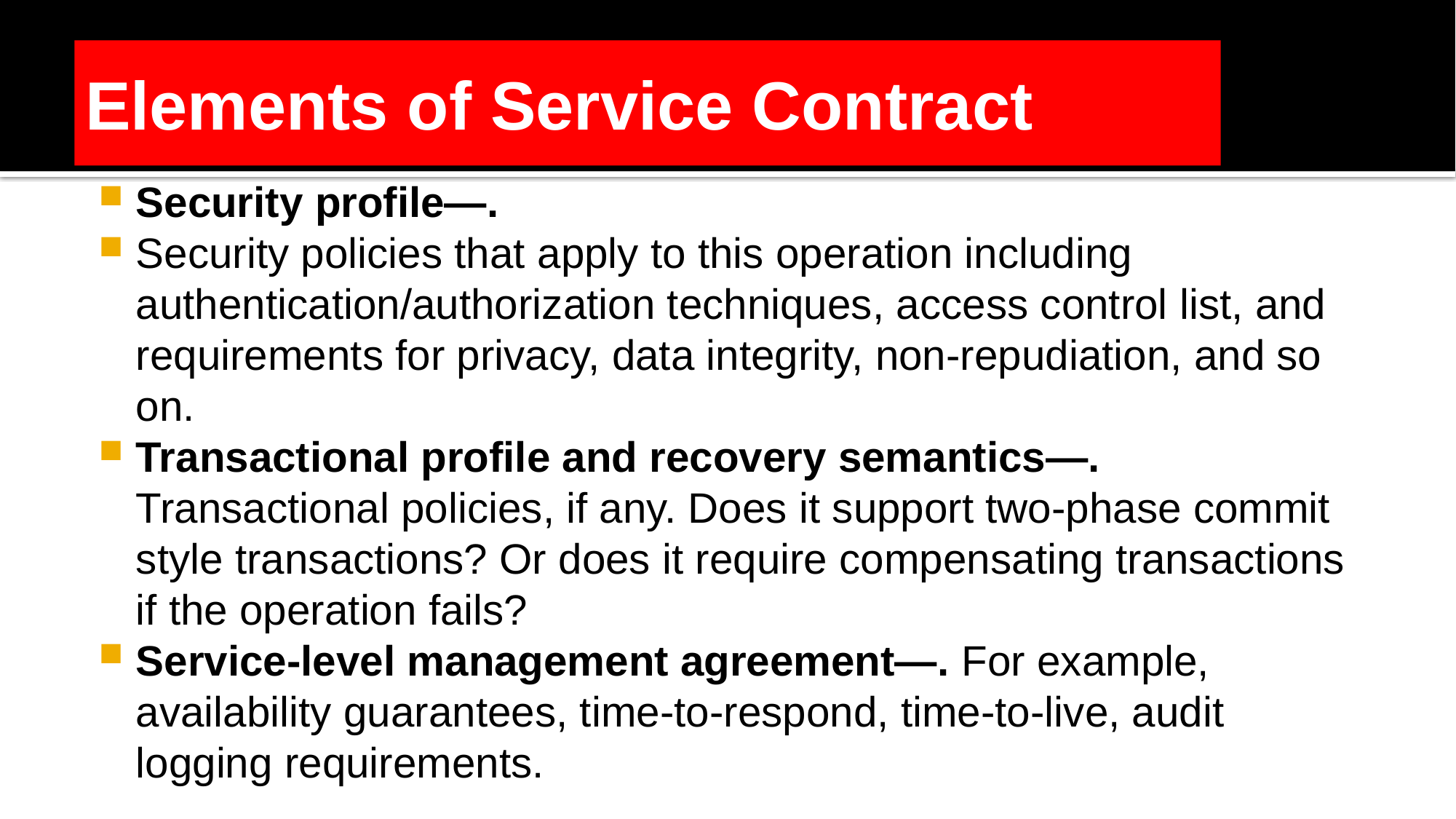

Elements of Service Contract
Security profile—.
Security policies that apply to this operation including authentication/authorization techniques, access control list, and requirements for privacy, data integrity, non-repudiation, and so on.
Transactional profile and recovery semantics—. Transactional policies, if any. Does it support two-phase commit style transactions? Or does it require compensating transactions if the operation fails?
Service-level management agreement—. For example, availability guarantees, time-to-respond, time-to-live, audit logging requirements.